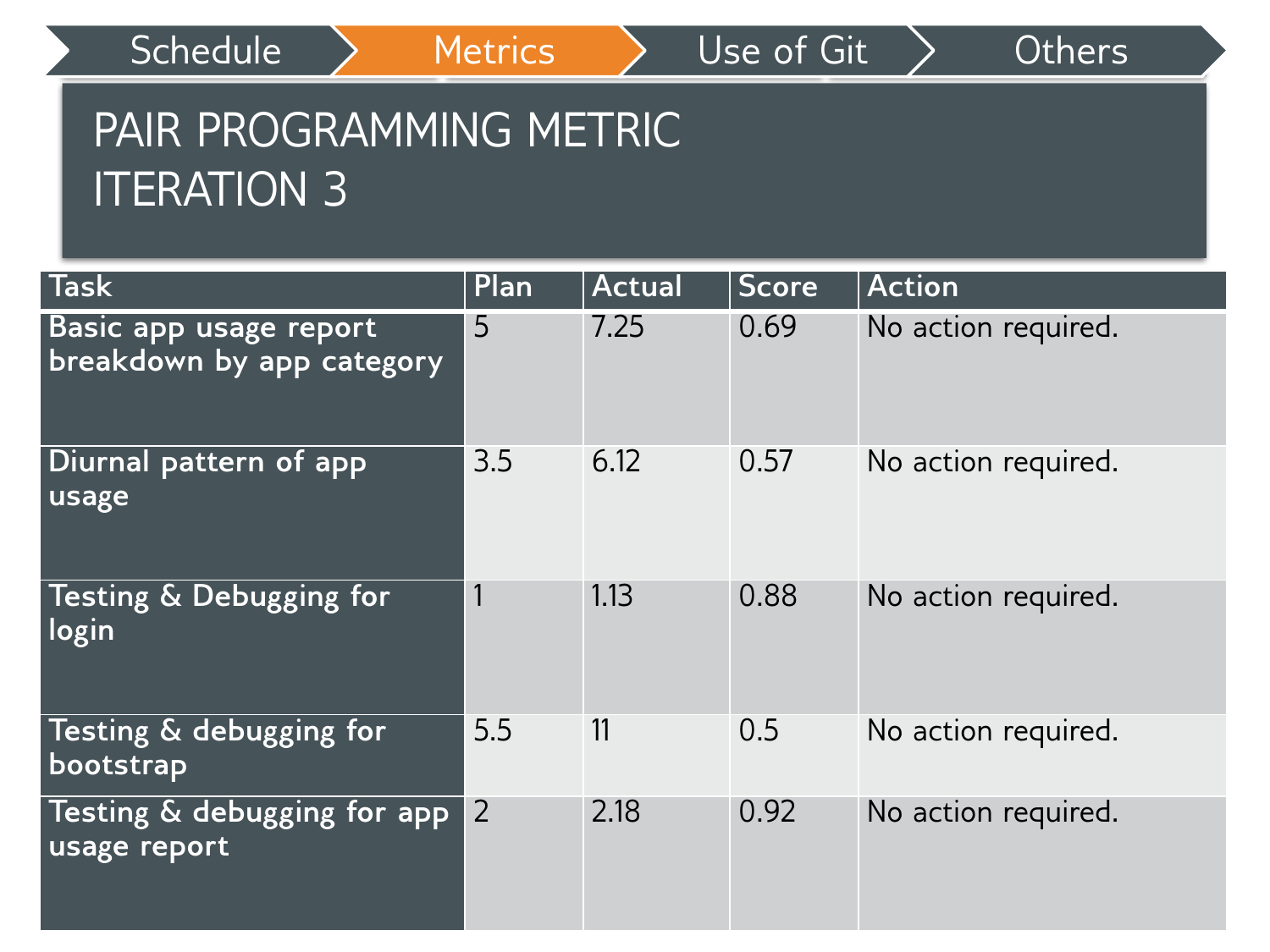

Iteration 2
Schedule
Metrics
Use of Git
Others
# Pair Programming Metric Iteration 3
| Task | Plan | Actual | Score | Action |
| --- | --- | --- | --- | --- |
| Basic app usage report breakdown by app category | 5 | 7.25 | 0.69 | No action required. |
| Diurnal pattern of app usage | 3.5 | 6.12 | 0.57 | No action required. |
| Testing & Debugging for login | 1 | 1.13 | 0.88 | No action required. |
| Testing & debugging for bootstrap | 5.5 | 11 | 0.5 | No action required. |
| Testing & debugging for app usage report | 2 | 2.18 | 0.92 | No action required. |